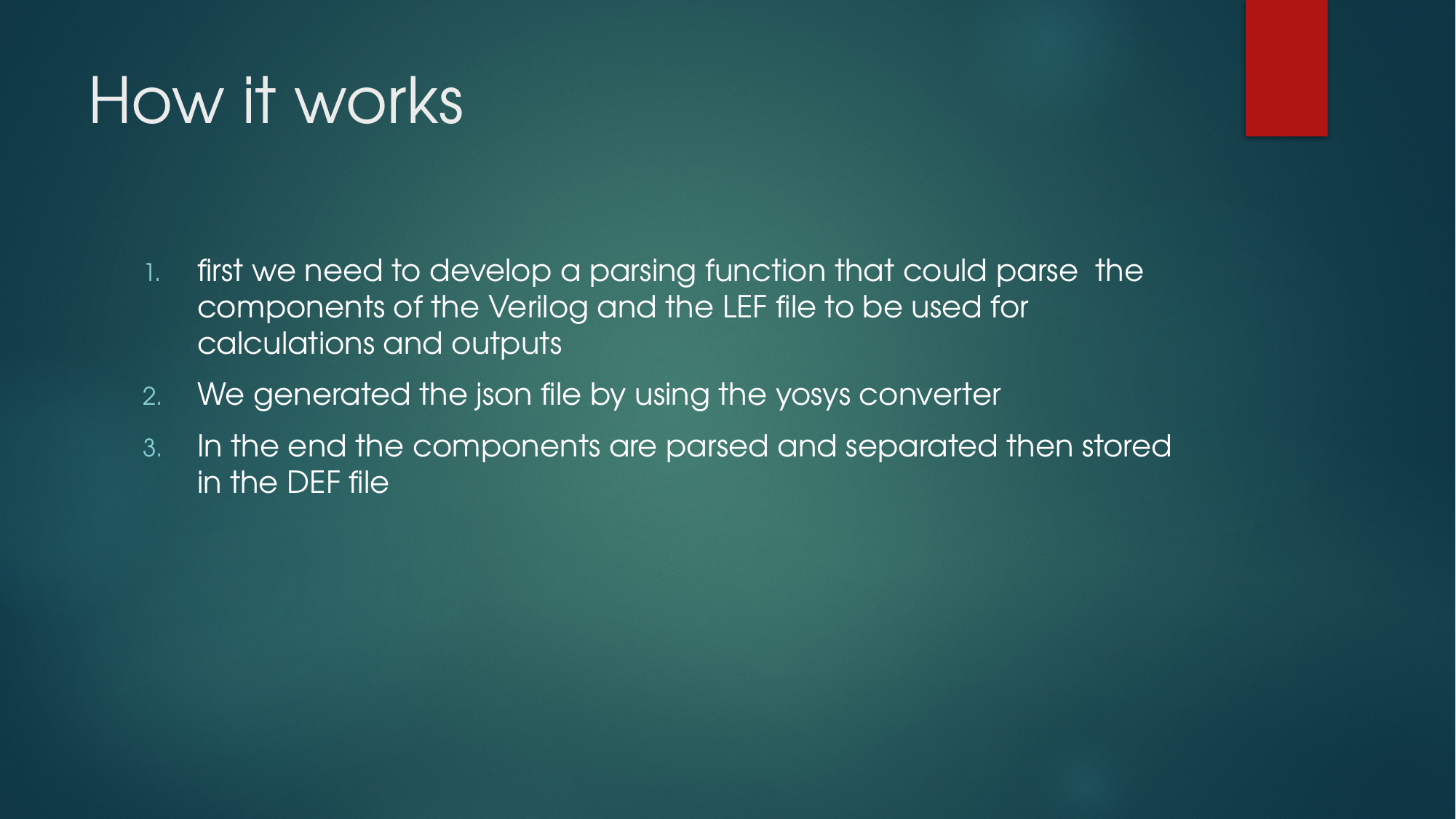

# How it works
first we need to develop a parsing function that could parse  the components of the Verilog and the LEF file to be used for calculations and outputs
We generated the json file by using the yosys converter
In the end the components are parsed and separated then stored in the DEF file